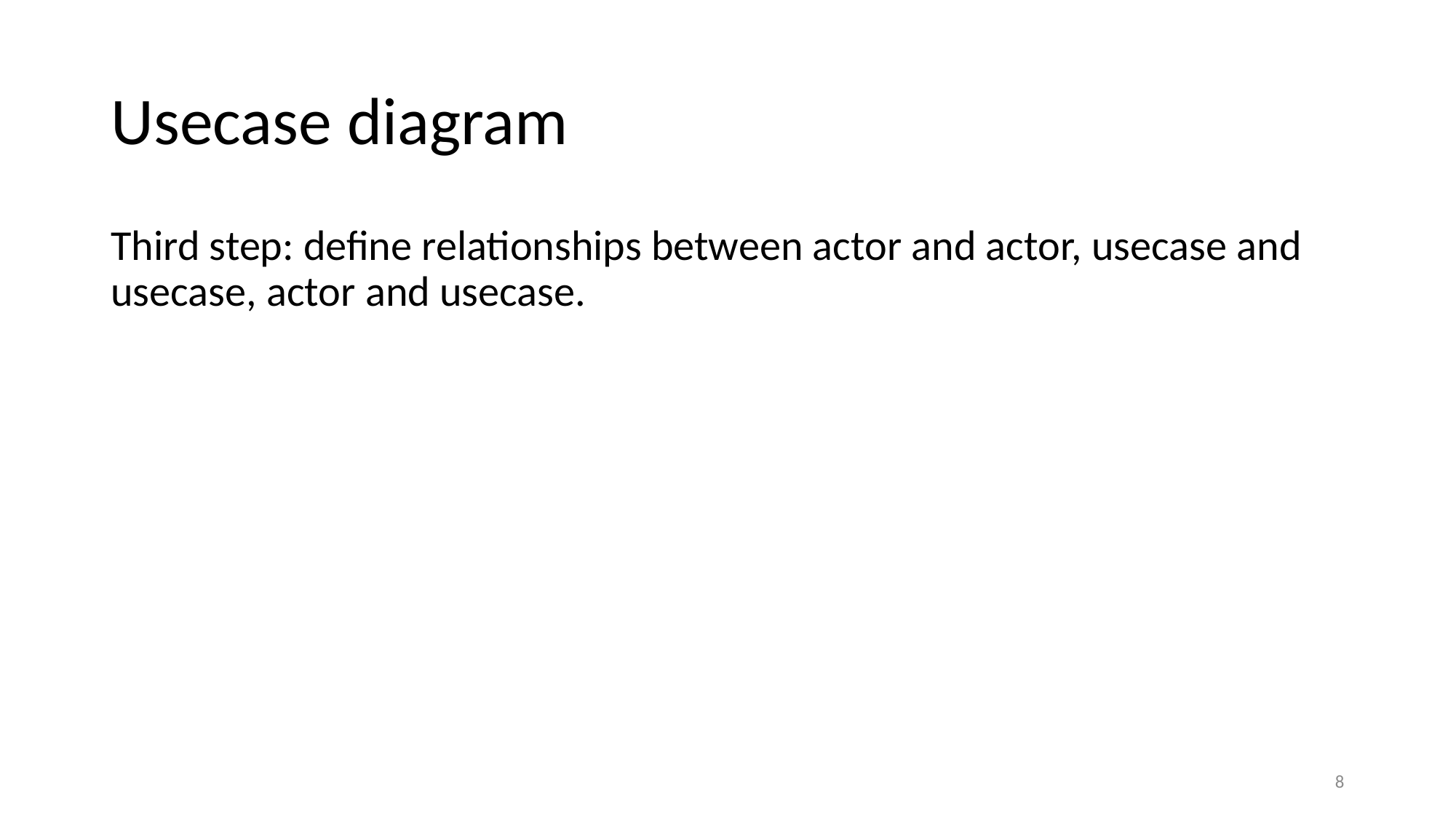

# Usecase diagram
Third step: define relationships between actor and actor, usecase and usecase, actor and usecase.
8